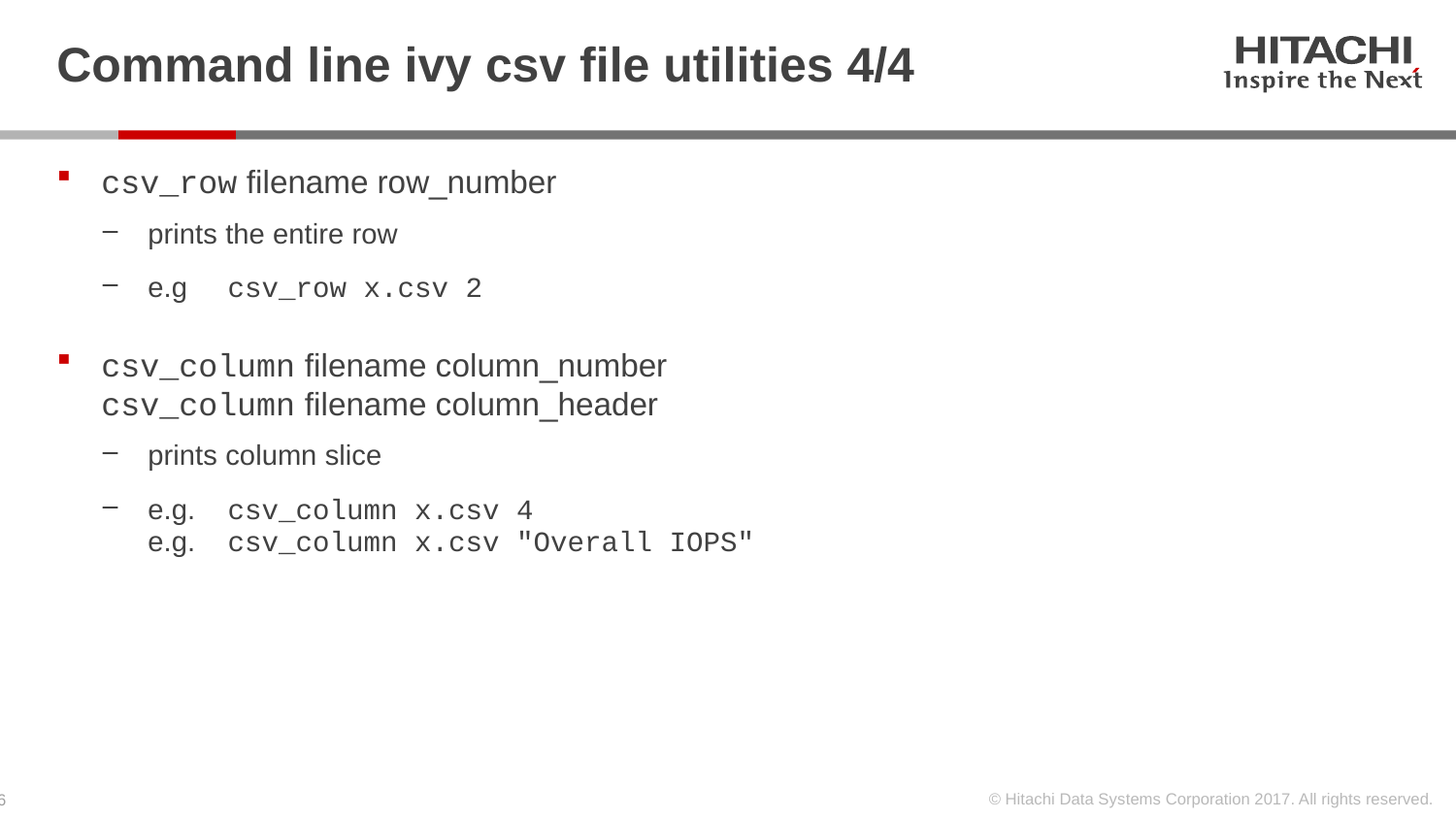

# Command line ivy csv file utilities 4/4
csv_row filename row_number
prints the entire row
e.g     csv_row x.csv 2
csv_column filename column_number
csv_column filename column_header
prints column slice
e.g.    csv_column x.csv 4
e.g.    csv_column x.csv "Overall IOPS"